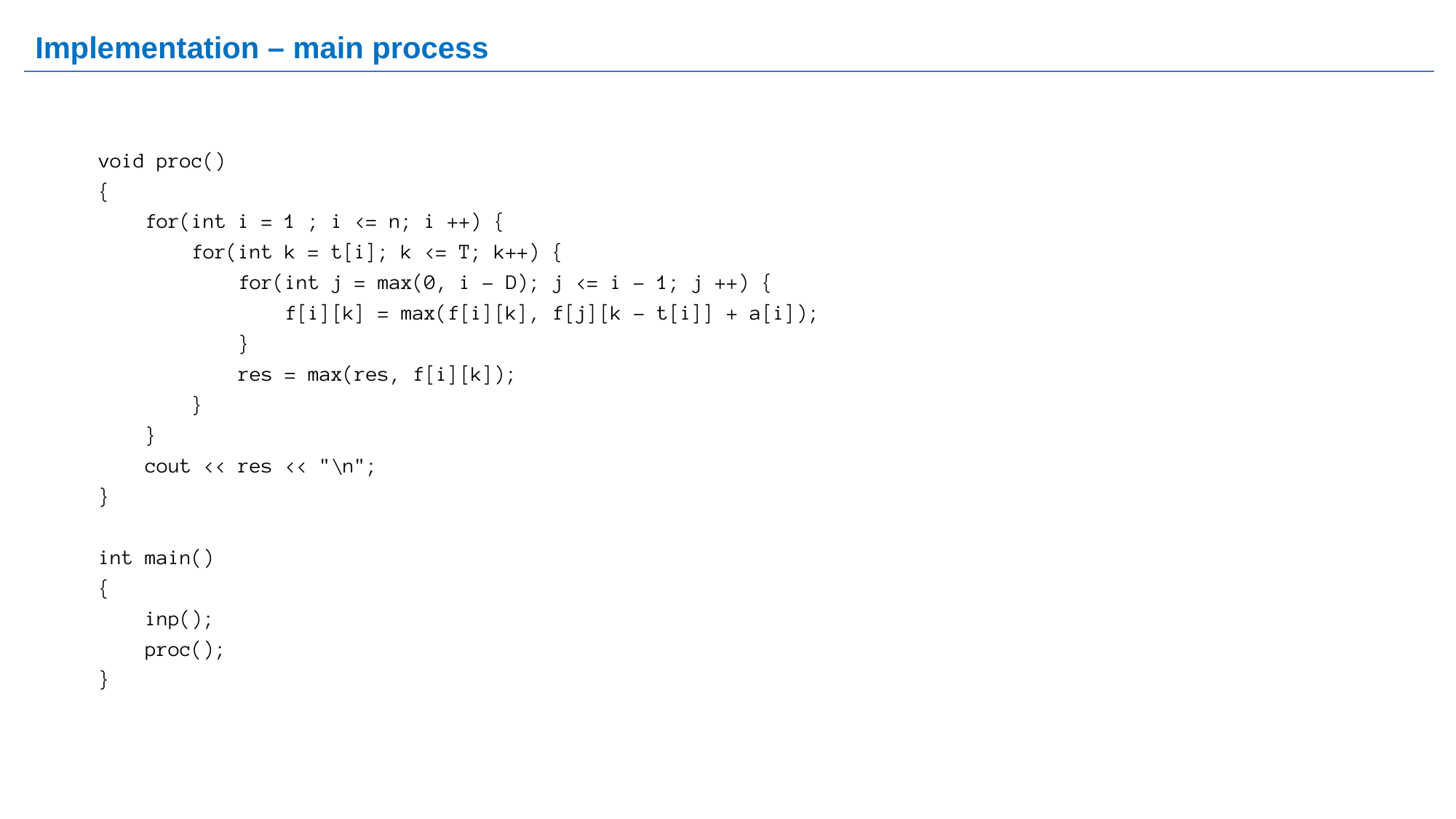

# Implementation – main process
void proc()
{
    for(int i = 1 ; i <= n; i ++) {
        for(int k = t[i]; k <= T; k++) {
            for(int j = max(0, i - D); j <= i - 1; j ++) {
                f[i][k] = max(f[i][k], f[j][k - t[i]] + a[i]);
            }
            res = max(res, f[i][k]);
        }
    }
    cout << res << "\n";
}

int main()
{
    inp();
    proc();
}